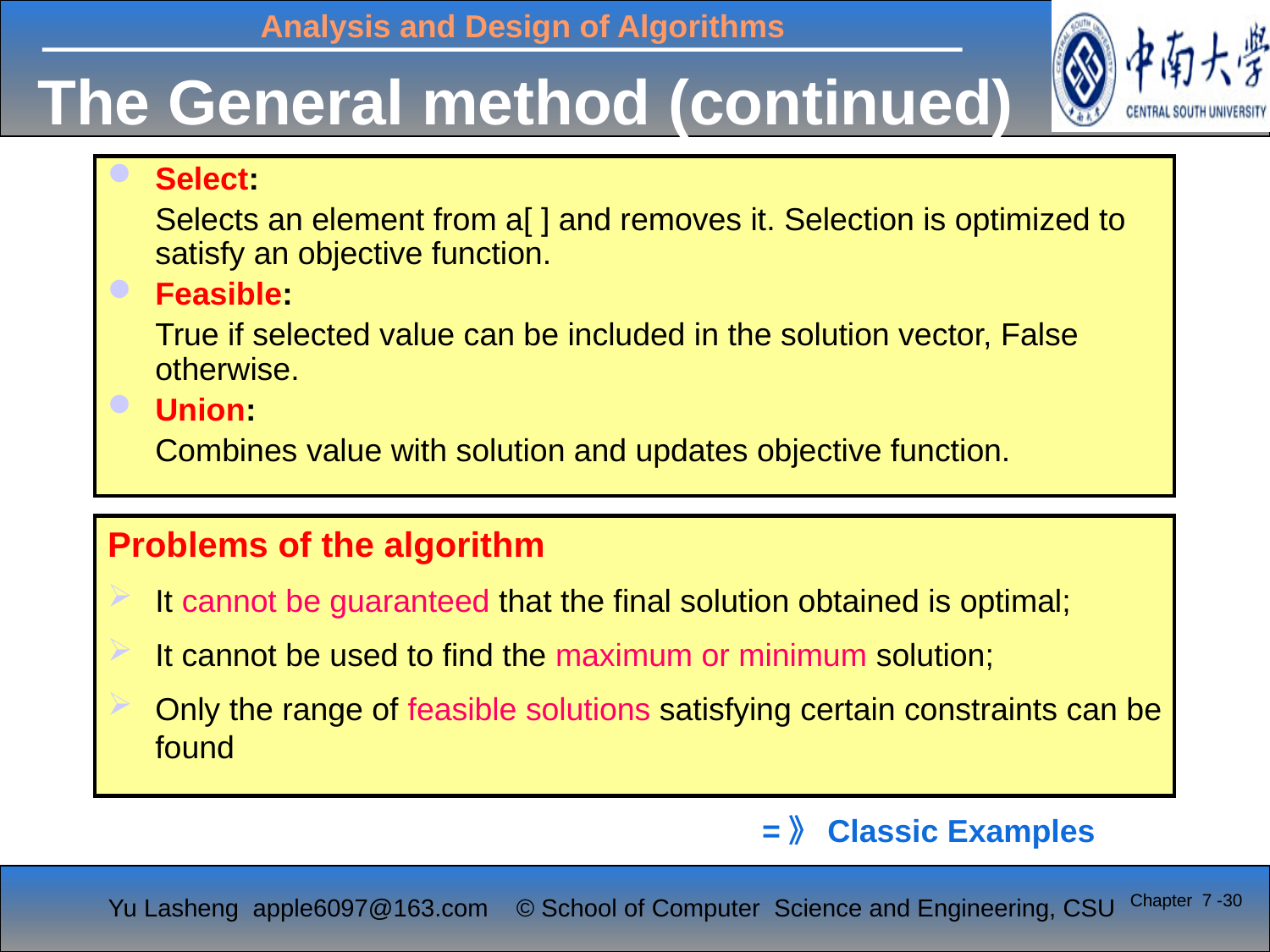

# The General method (continued)
Select:
	Selects an element from a[ ] and removes it. Selection is optimized to satisfy an objective function.
Feasible:
	True if selected value can be included in the solution vector, False otherwise.
Union:
	Combines value with solution and updates objective function.
Problems of the algorithm
It cannot be guaranteed that the final solution obtained is optimal;
It cannot be used to find the maximum or minimum solution;
Only the range of feasible solutions satisfying certain constraints can be found
=》Classic Examples
Chapter  7 -30